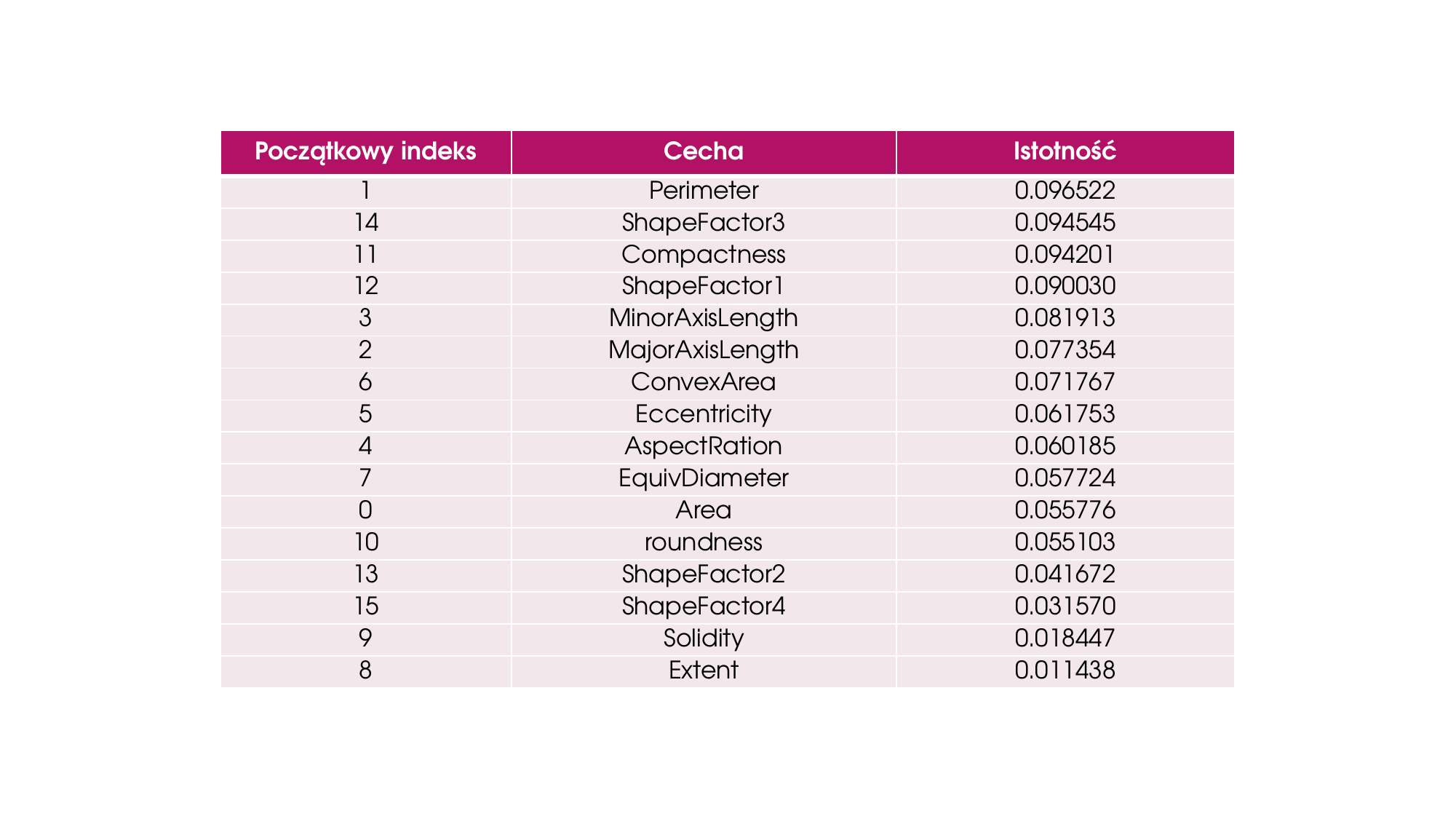

| Początkowy indeks | Cecha | Istotność |
| --- | --- | --- |
| 1 | Perimeter | 0.096522 |
| 14 | ShapeFactor3 | 0.094545 |
| 11 | Compactness | 0.094201 |
| 12 | ShapeFactor1 | 0.090030 |
| 3 | MinorAxisLength | 0.081913 |
| 2 | MajorAxisLength | 0.077354 |
| 6 | ConvexArea | 0.071767 |
| 5 | Eccentricity | 0.061753 |
| 4 | AspectRation | 0.060185 |
| 7 | EquivDiameter | 0.057724 |
| 0 | Area | 0.055776 |
| 10 | roundness | 0.055103 |
| 13 | ShapeFactor2 | 0.041672 |
| 15 | ShapeFactor4 | 0.031570 |
| 9 | Solidity | 0.018447 |
| 8 | Extent | 0.011438 |